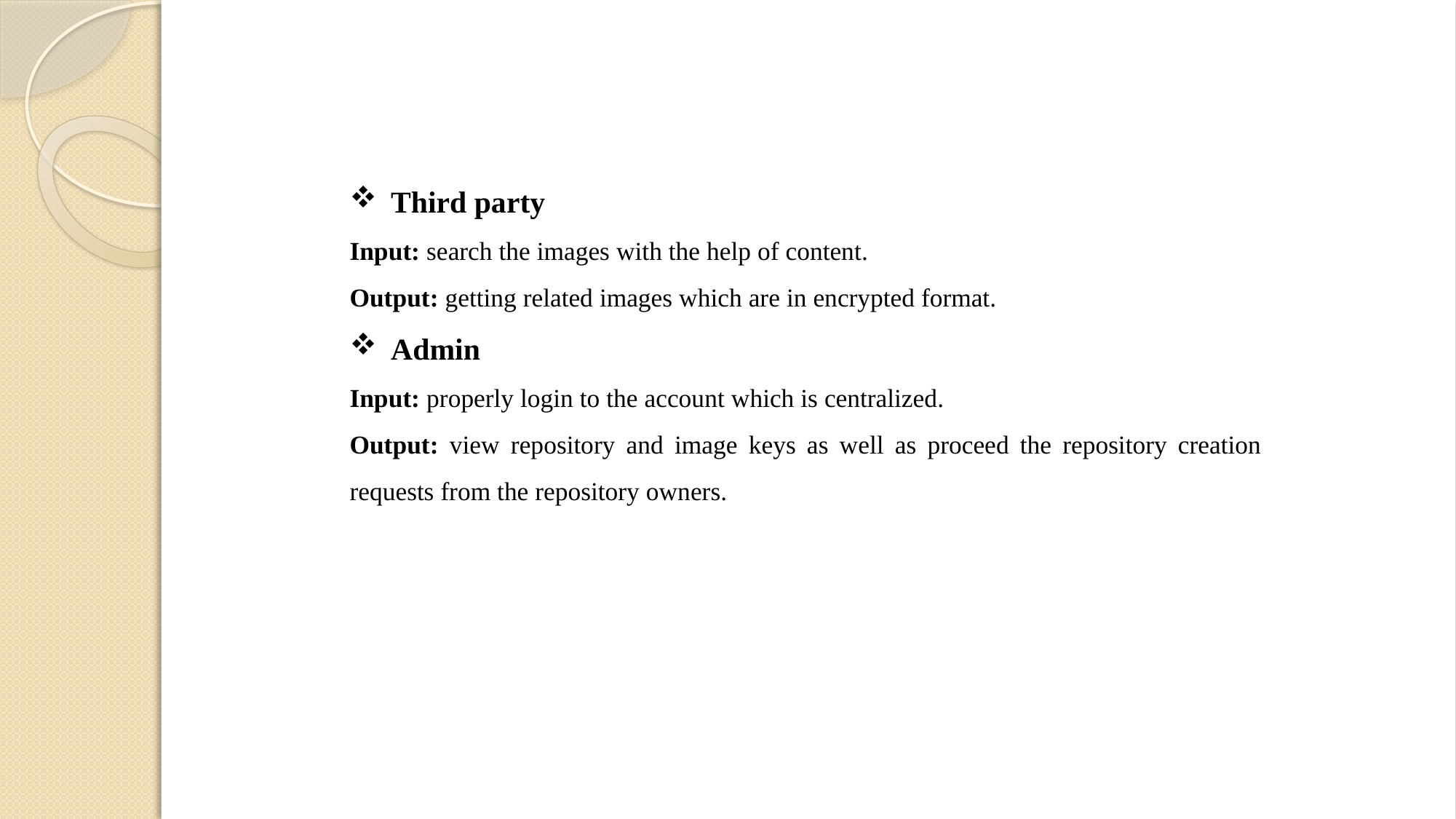

Third party
Input: search the images with the help of content.
Output: getting related images which are in encrypted format.
Admin
Input: properly login to the account which is centralized.
Output: view repository and image keys as well as proceed the repository creation requests from the repository owners.